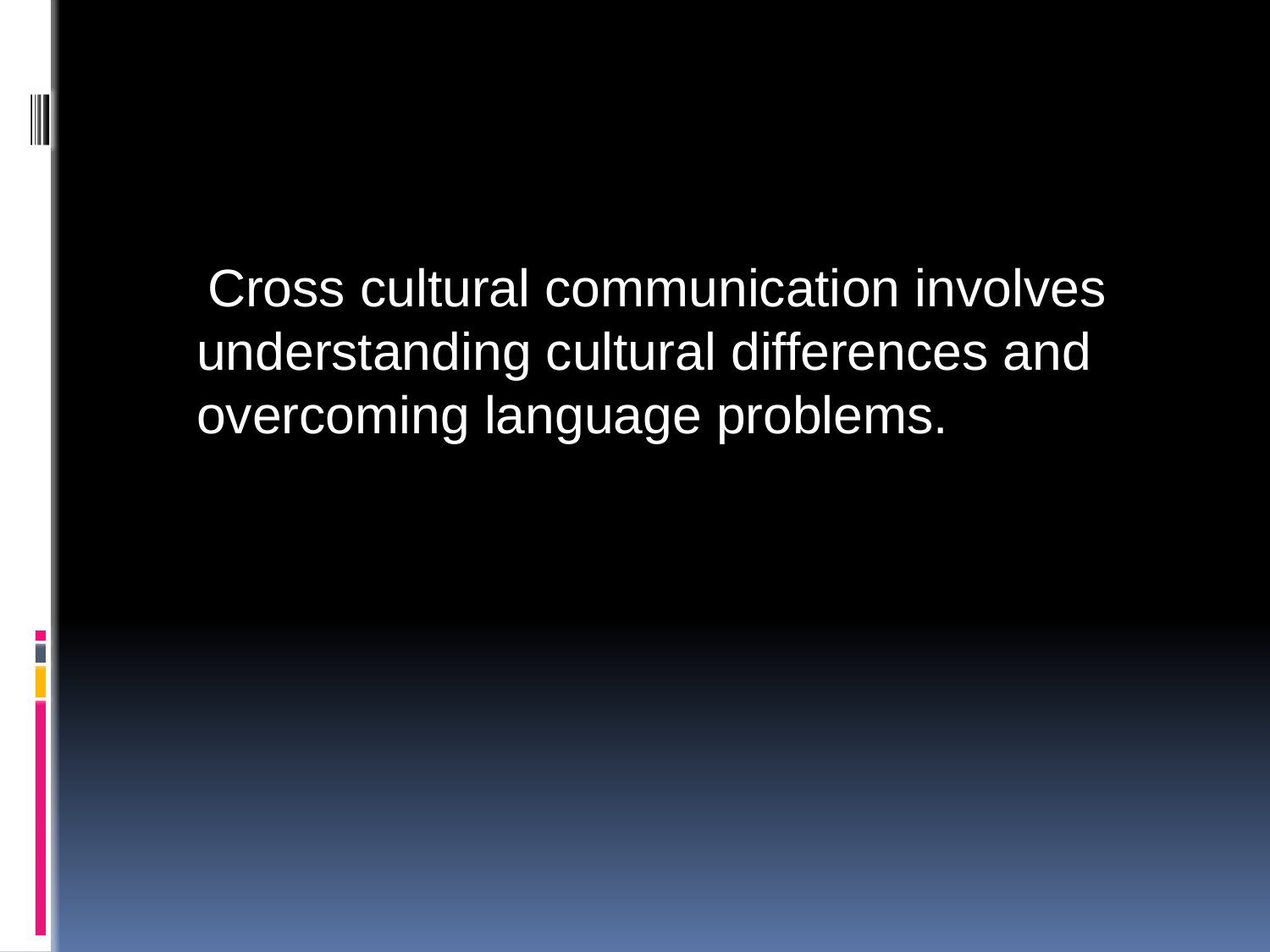

Cross cultural communication involves understanding cultural differences and overcoming language problems.